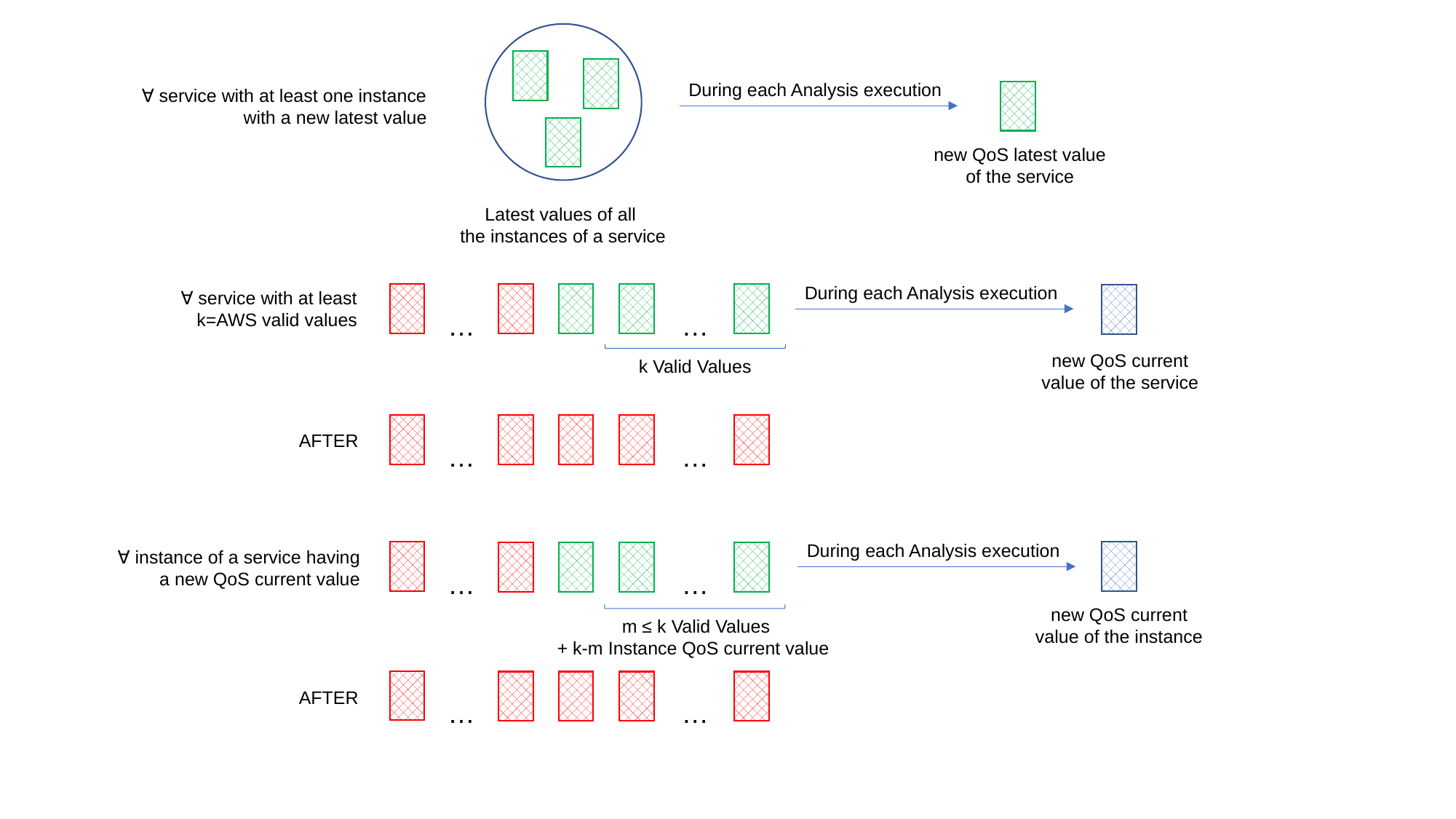

During each Analysis execution
∀ service with at least one instance
with a new latest value

new QoS latest value
of the service
Latest values of all
the instances of a service

During each Analysis execution
∀ service with at least
k=AWS valid values

…
…
new QoS current value of the service
k Valid Values

AFTER
…
…

During each Analysis execution
∀ instance of a service having
a new QoS current value

…
…
new QoS current value of the instance
m ≤ k Valid Values
+ k-m Instance QoS current value

AFTER
…
…